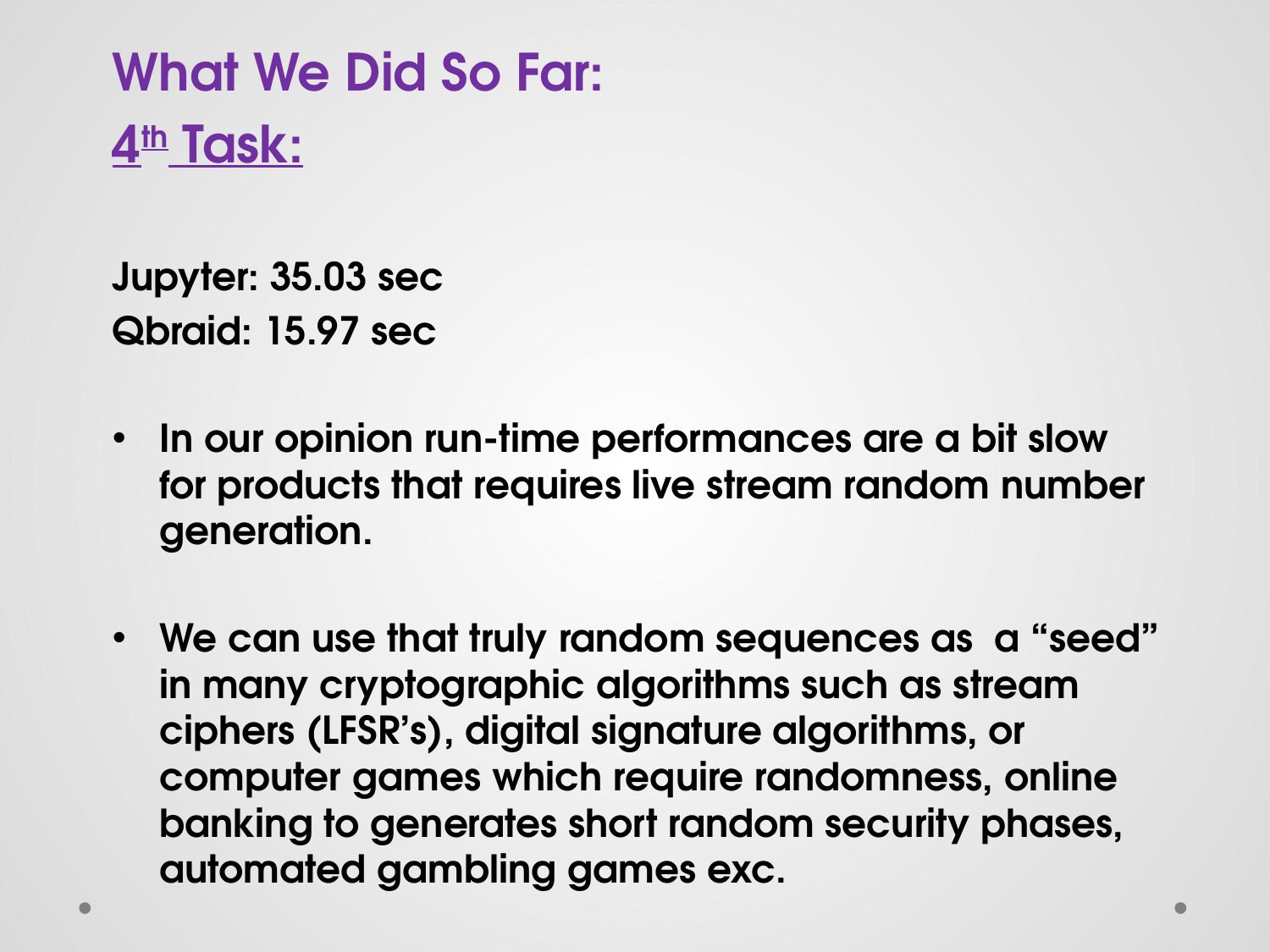

What We Did So Far:
4th Task:

Jupyter: 35.03 sec
Qbraid: 15.97 sec

In our opinion run-time performances are a bit slow for products that requires live stream random number generation.

We can use that truly random sequences as  a “seed” in many cryptographic algorithms such as stream ciphers (LFSR’s), digital signature algorithms, or computer games which require randomness, online banking to generates short random security phases, automated gambling games exc.